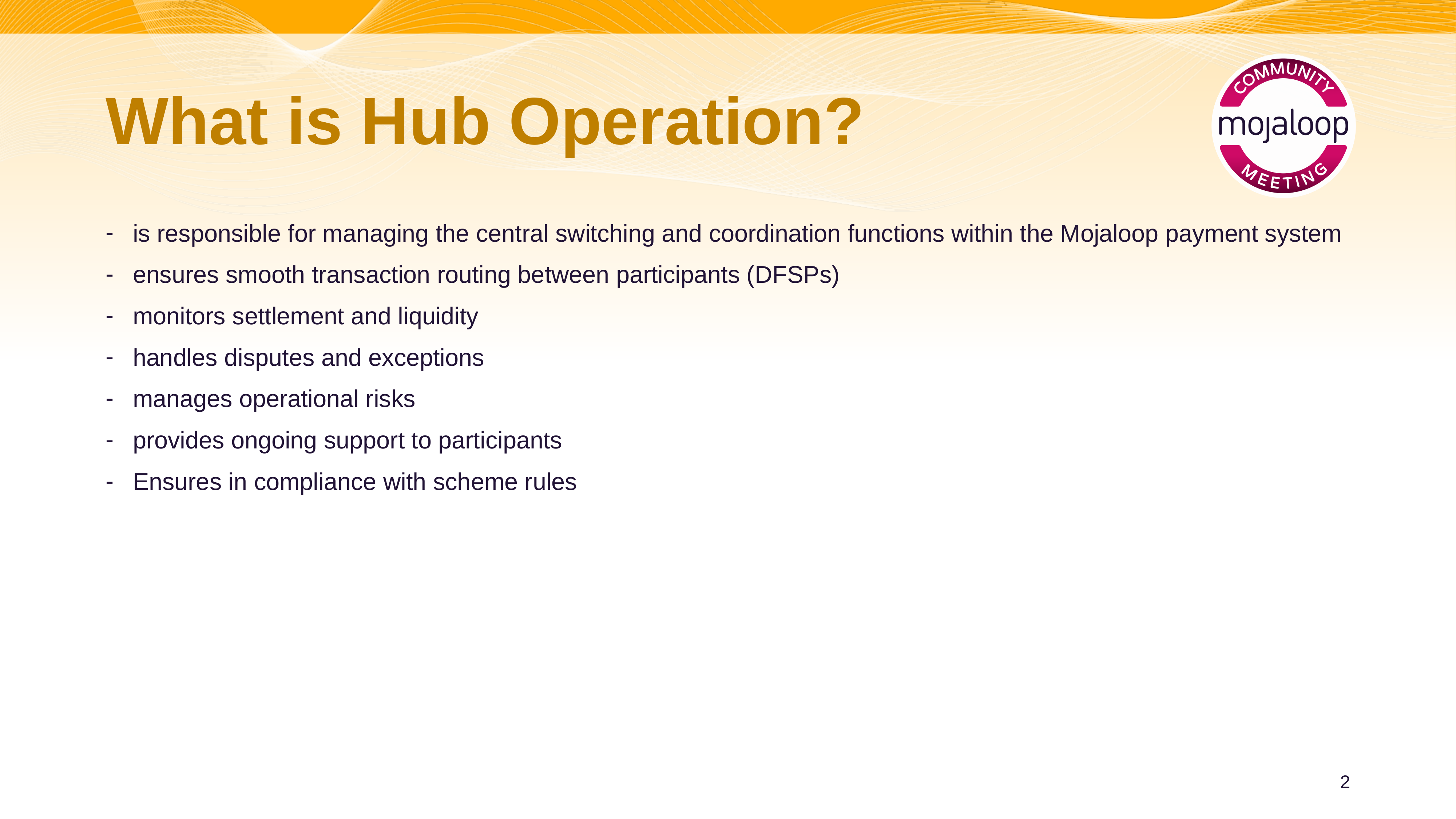

# What is Hub Operation?
is responsible for managing the central switching and coordination functions within the Mojaloop payment system
ensures smooth transaction routing between participants (DFSPs)
monitors settlement and liquidity
handles disputes and exceptions
manages operational risks
provides ongoing support to participants
Ensures in compliance with scheme rules
2